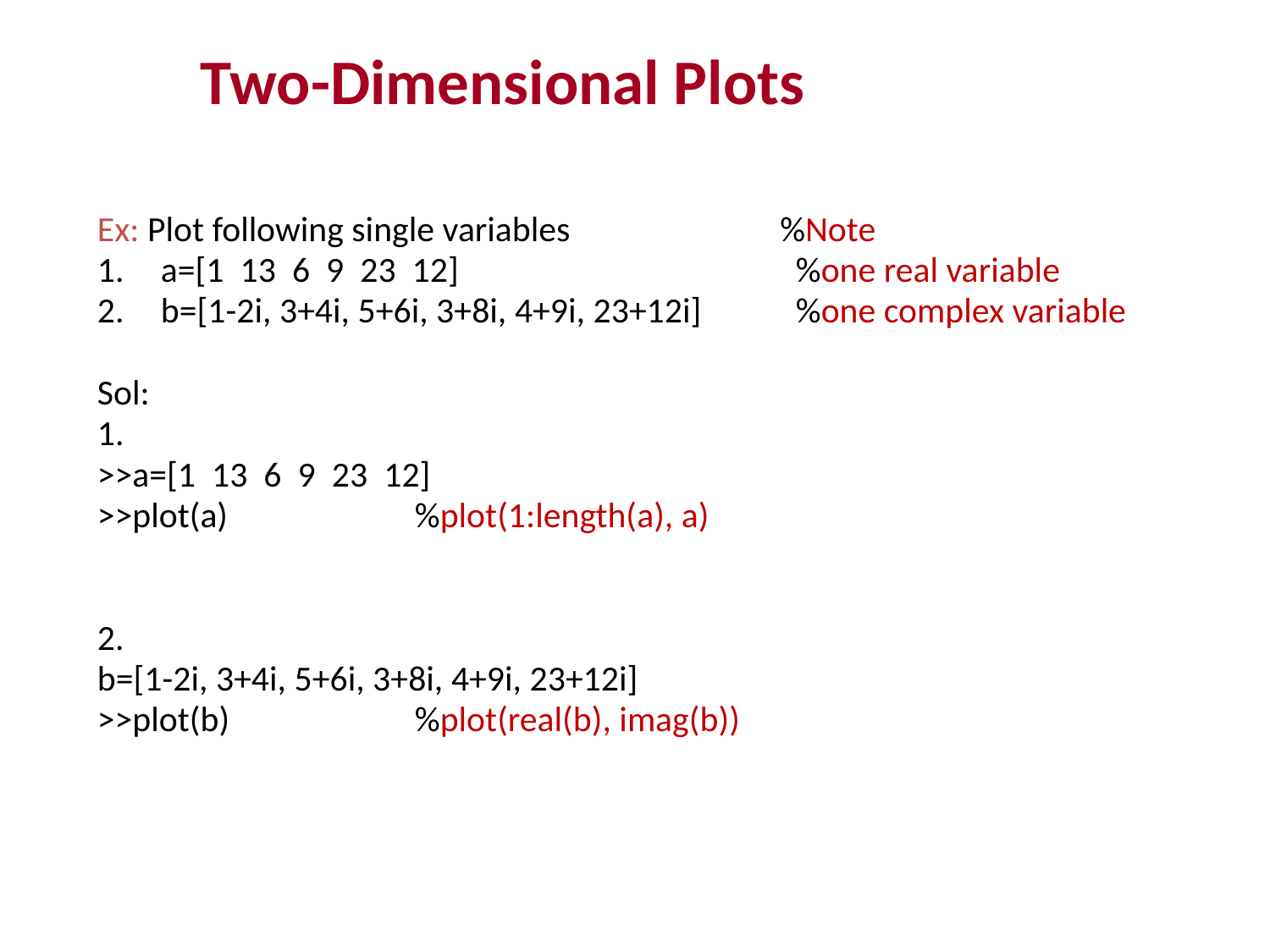

Two-Dimensional Plots

Ex: Plot following single variables 		%Note
a=[1  13  6  9  23  12]			%one real variable
b=[1-2i, 3+4i, 5+6i, 3+8i, 4+9i, 23+12i]	%one complex variable

Sol:
1.
>>a=[1  13  6  9  23  12]
>>plot(a)		%plot(1:length(a), a)

2.
b=[1-2i, 3+4i, 5+6i, 3+8i, 4+9i, 23+12i]
>>plot(b)		%plot(real(b), imag(b))